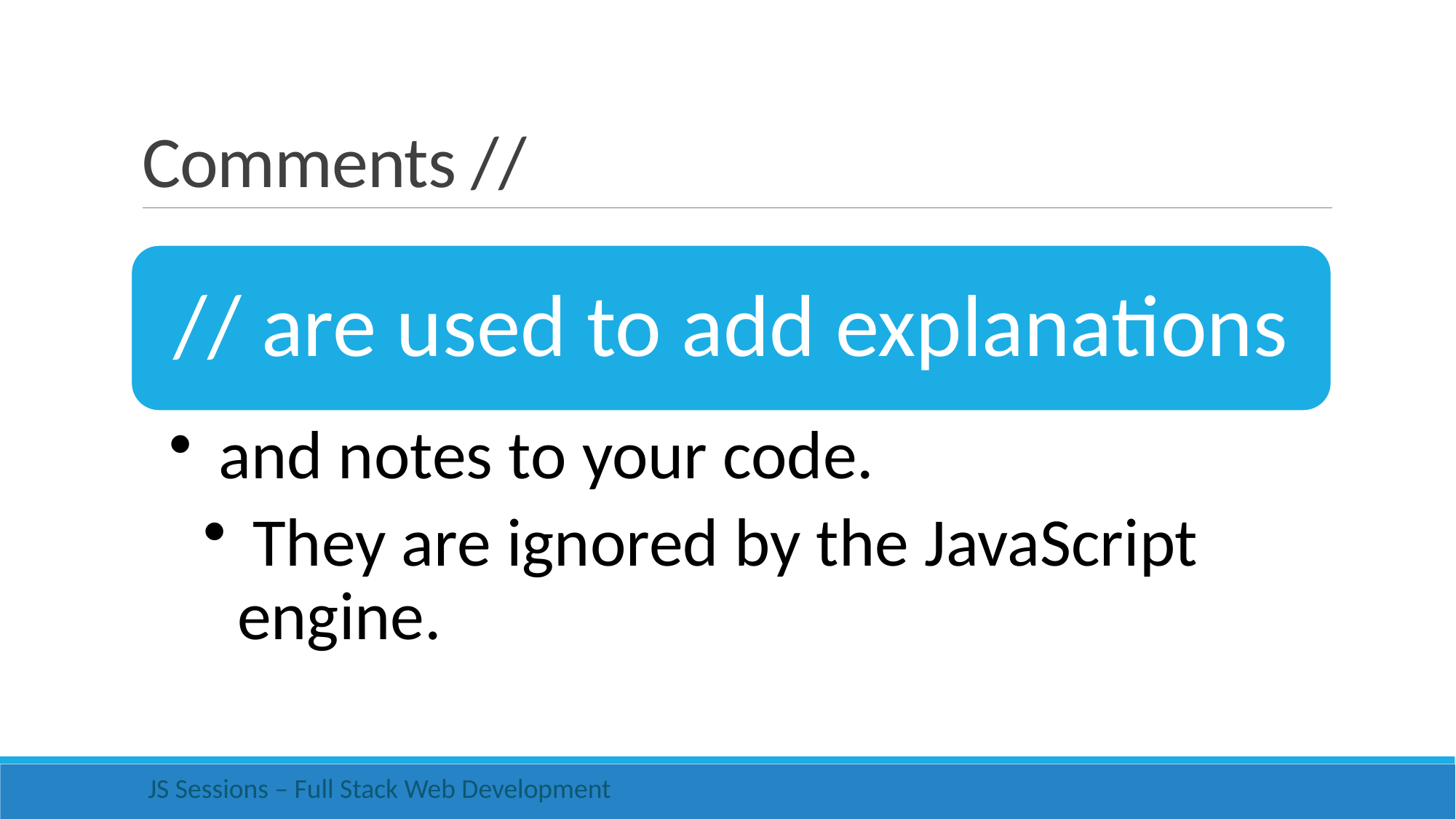

# Comments //
// are used to add explanations
 and notes to your code.
 They are ignored by the JavaScript engine.
 JS Sessions – Full Stack Web Development